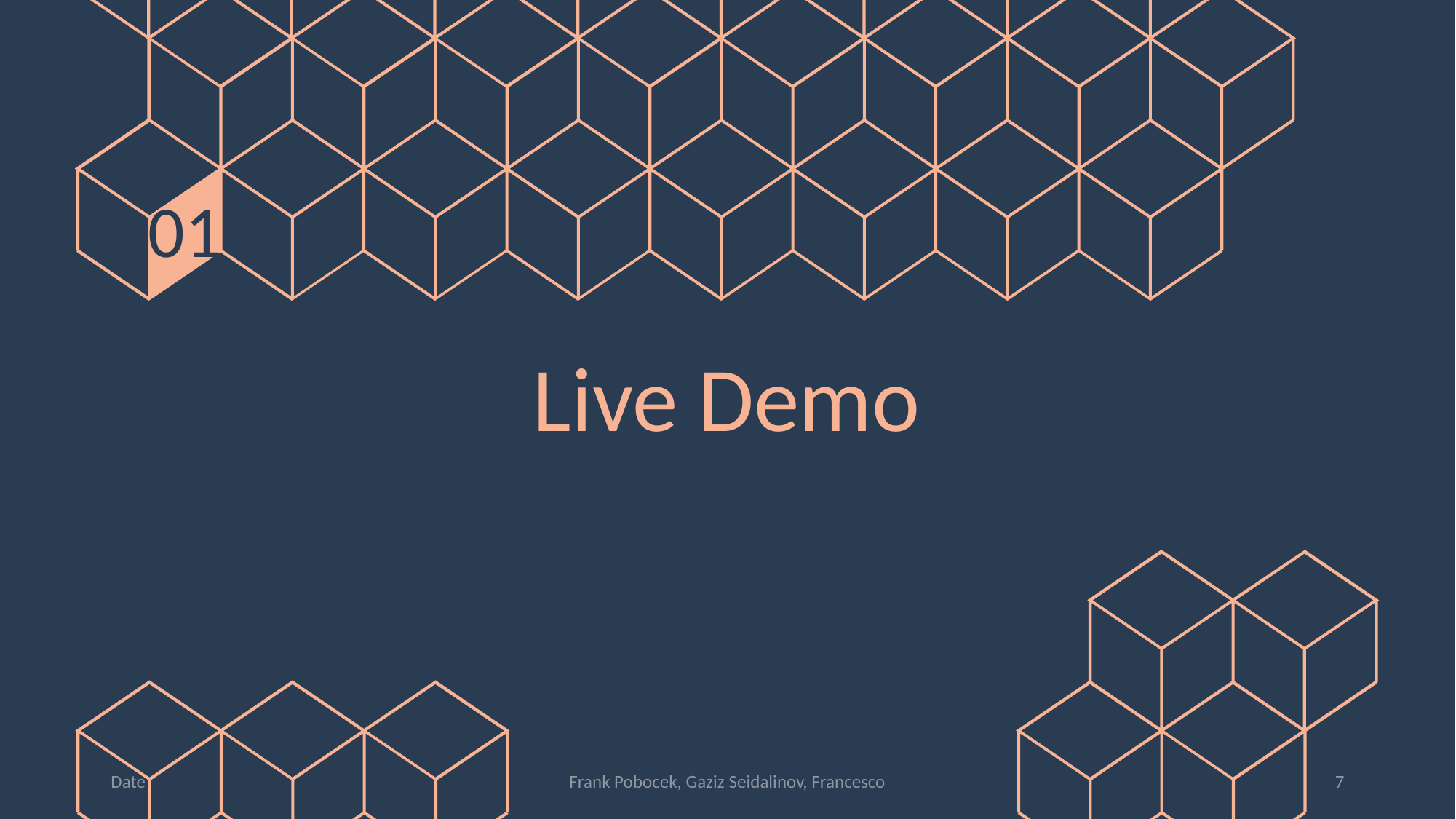

01
# Live Demo
Date
Frank Pobocek, Gaziz Seidalinov, Francesco
7